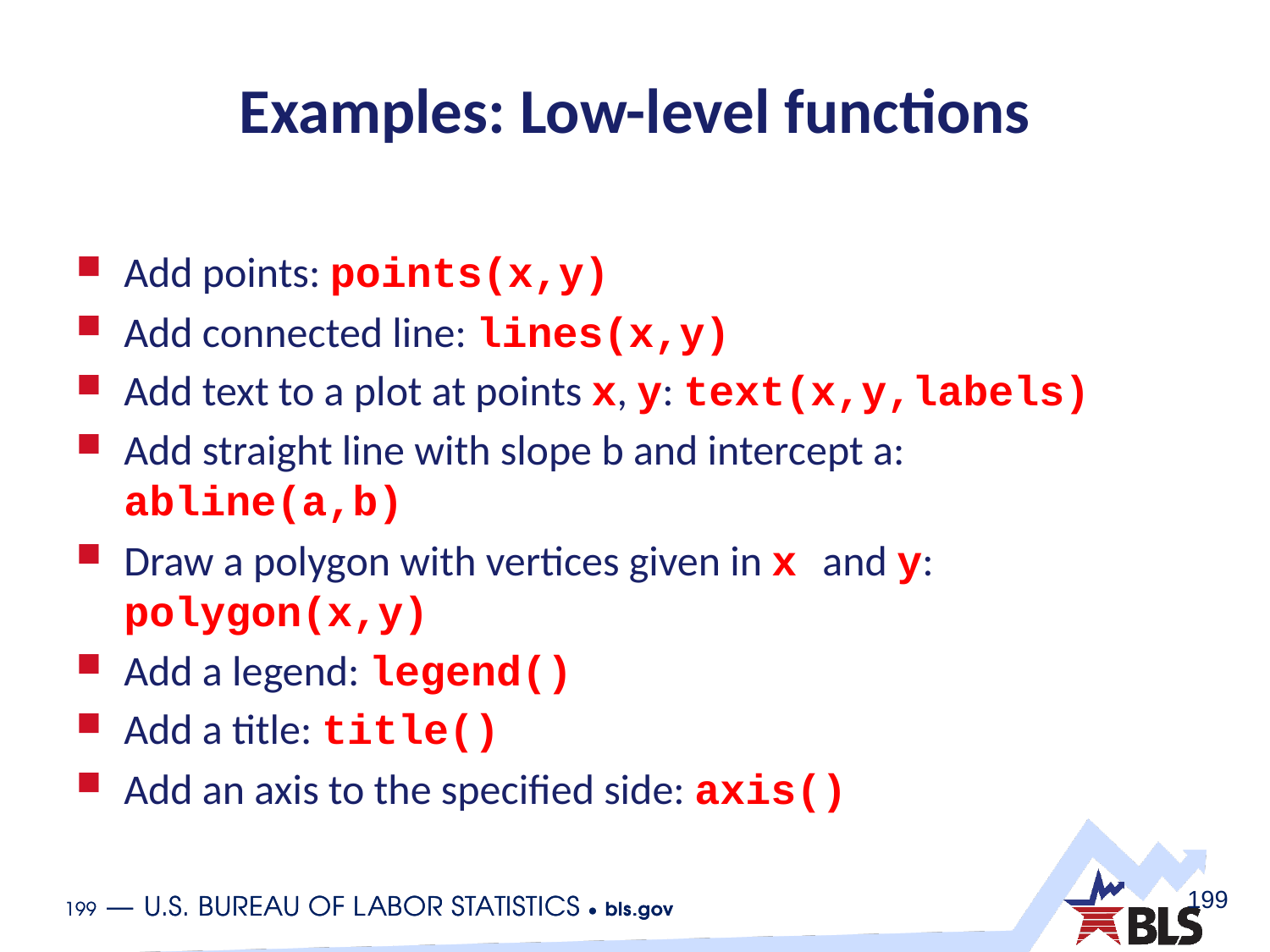

# Examples: Low-level functions
Add points: points(x,y)
Add connected line: lines(x,y)
Add text to a plot at points x, y: text(x,y,labels)
Add straight line with slope b and intercept a: abline(a,b)
Draw a polygon with vertices given in x and y: polygon(x,y)
Add a legend: legend()
Add a title: title()
Add an axis to the specified side: axis()

199